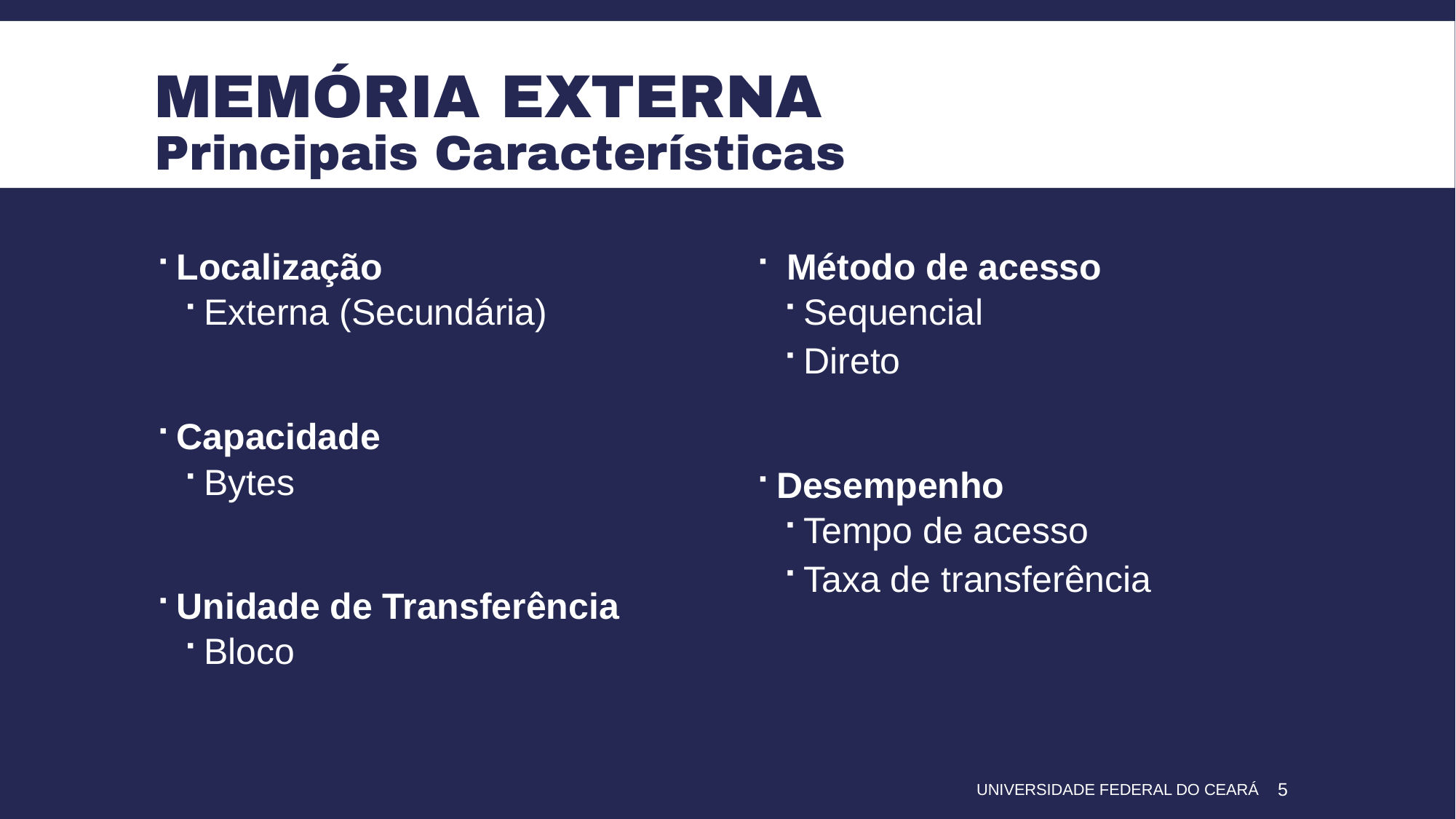

# Memória externa Principais Características
 Método de acesso
Sequencial
Direto

Desempenho
Tempo de acesso
Taxa de transferência

Localização
Externa (Secundária)

Capacidade
Bytes

Unidade de Transferência
Bloco

UNIVERSIDADE FEDERAL DO CEARÁ
5